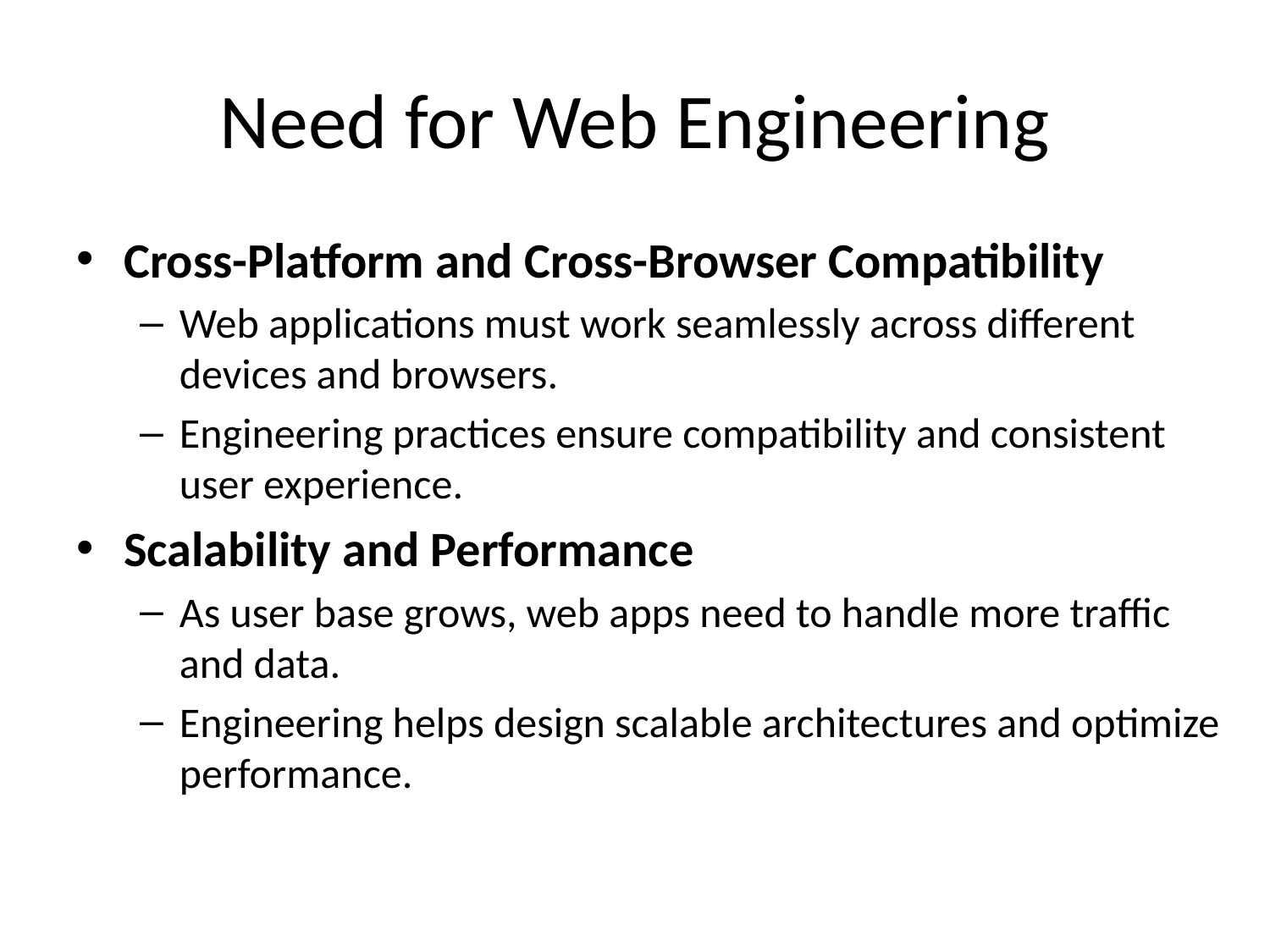

# Need for Web Engineering
Cross-Platform and Cross-Browser Compatibility
Web applications must work seamlessly across different devices and browsers.
Engineering practices ensure compatibility and consistent user experience.
Scalability and Performance
As user base grows, web apps need to handle more traffic and data.
Engineering helps design scalable architectures and optimize performance.